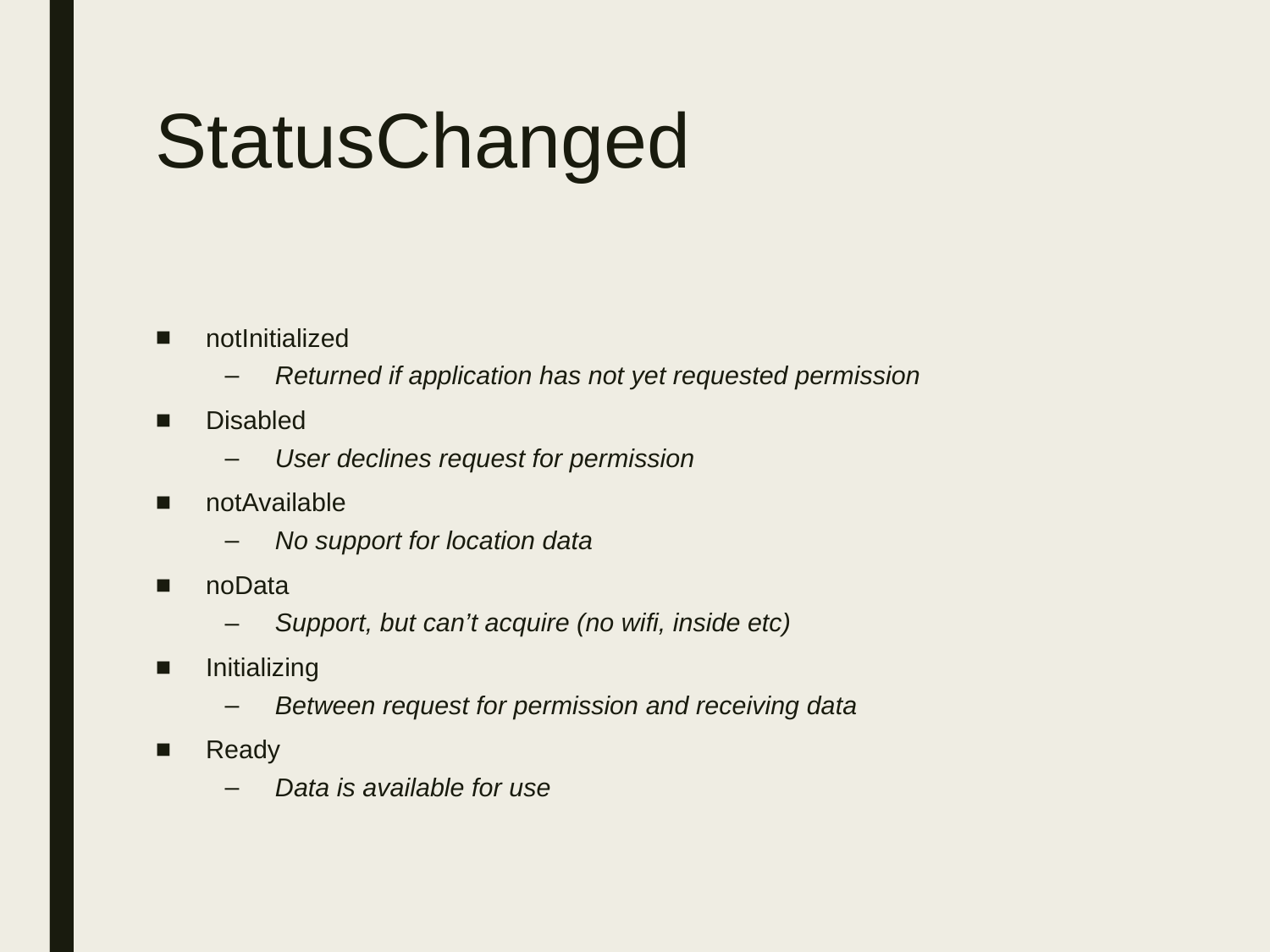

# StatusChanged
notInitialized
Returned if application has not yet requested permission
Disabled
User declines request for permission
notAvailable
No support for location data
noData
Support, but can’t acquire (no wifi, inside etc)
Initializing
Between request for permission and receiving data
Ready
Data is available for use